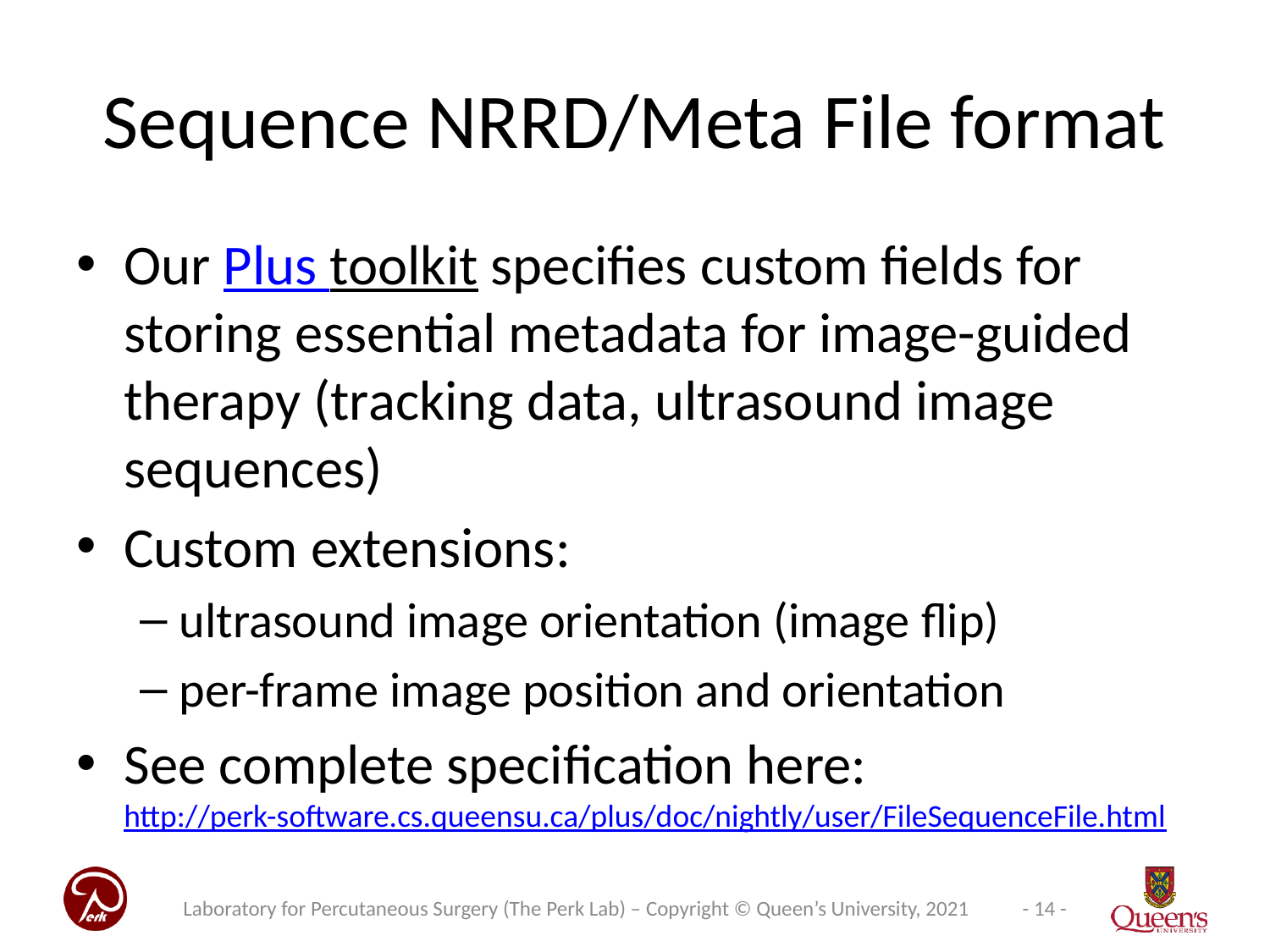

# Sequence NRRD/Meta File format
Our Plus toolkit specifies custom fields for storing essential metadata for image-guided therapy (tracking data, ultrasound image sequences)
Custom extensions:
ultrasound image orientation (image flip)
per-frame image position and orientation
See complete specification here:
http://perk-software.cs.queensu.ca/plus/doc/nightly/user/FileSequenceFile.html

Laboratory for Percutaneous Surgery (The Perk Lab) – Copyright © Queen’s University, 2021
- 14 -